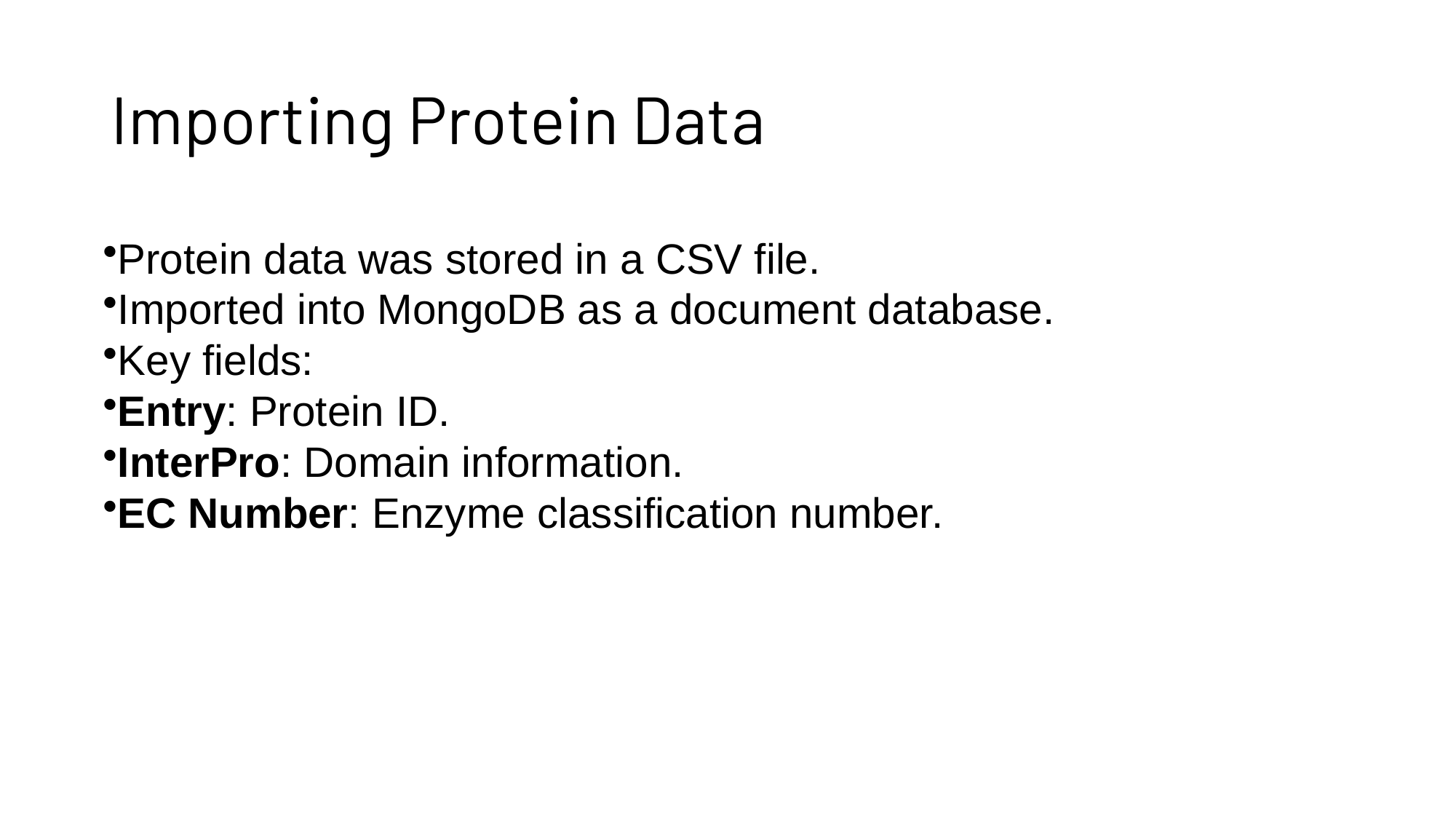

# Importing Protein Data
Protein data was stored in a CSV file.
Imported into MongoDB as a document database.
Key fields:
Entry: Protein ID.
InterPro: Domain information.
EC Number: Enzyme classification number.